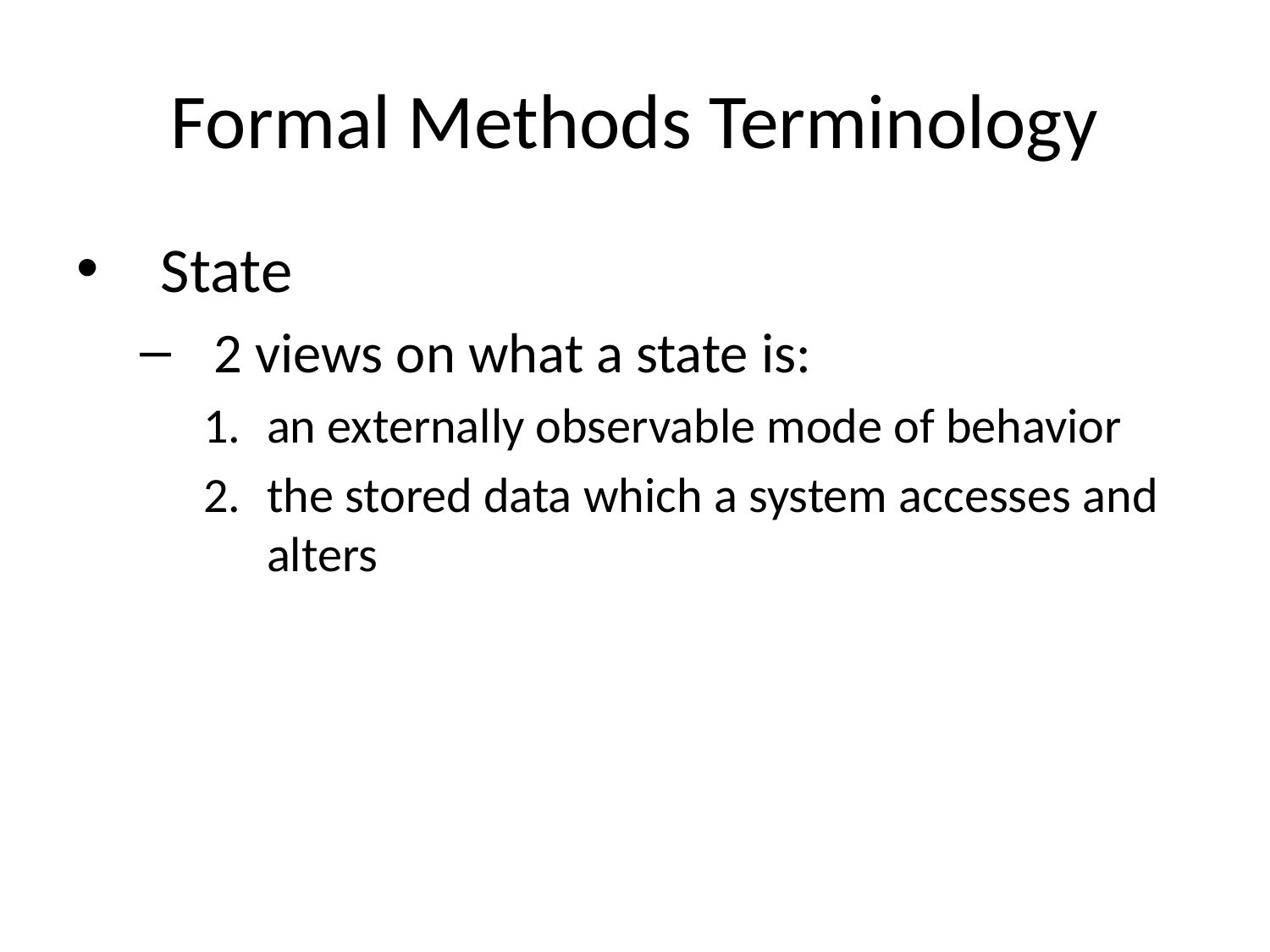

# Formal Methods Terminology
State
2 views on what a state is:
an externally observable mode of behavior
the stored data which a system accesses and alters